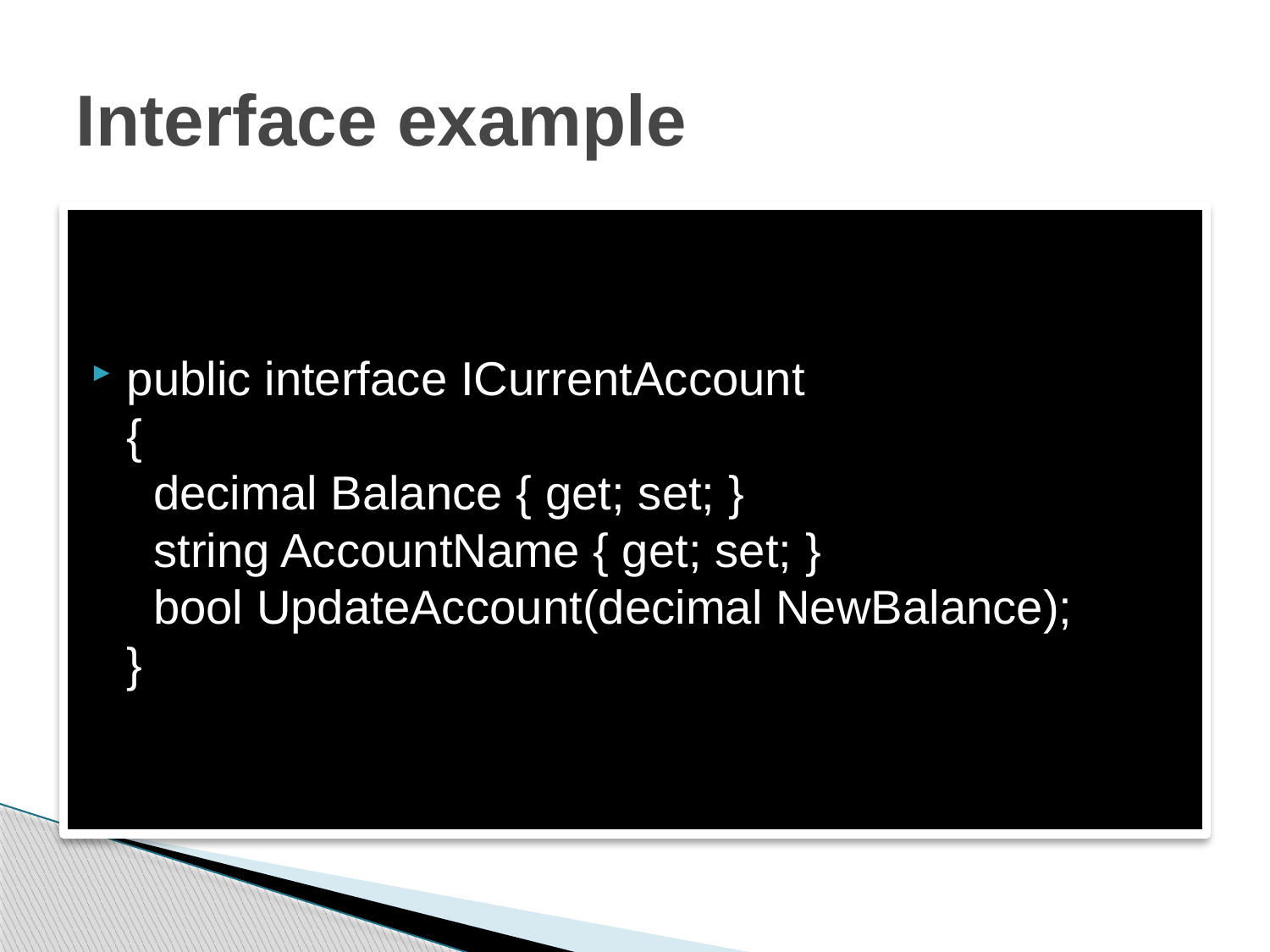

# Interface example
public interface ICurrentAccount
{
  decimal Balance { get; set; }
  string AccountName { get; set; }
  bool UpdateAccount(decimal NewBalance);
}